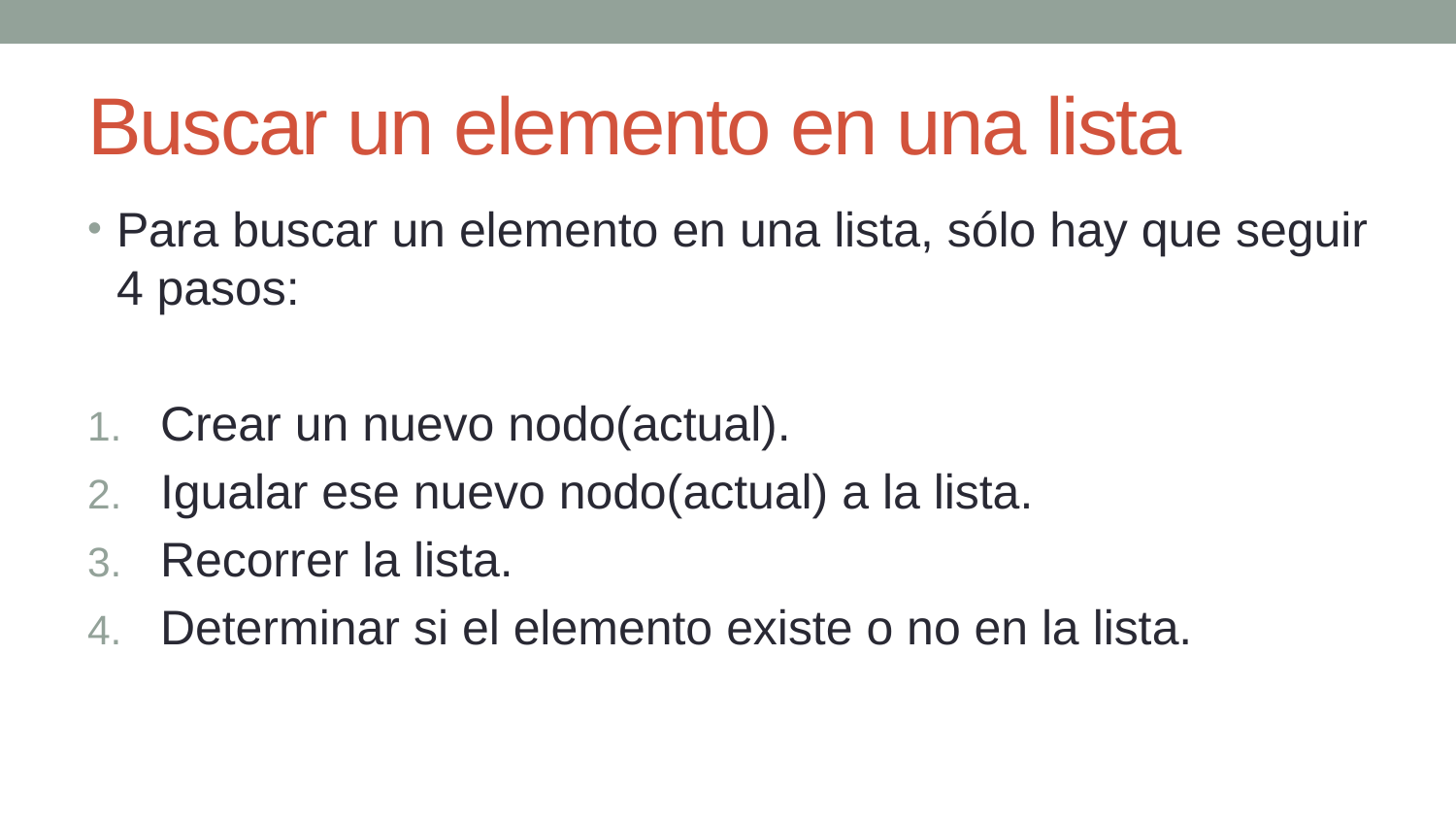

# Buscar un elemento en una lista
Para buscar un elemento en una lista, sólo hay que seguir 4 pasos:

Crear un nuevo nodo(actual).
Igualar ese nuevo nodo(actual) a la lista.
Recorrer la lista.
Determinar si el elemento existe o no en la lista.